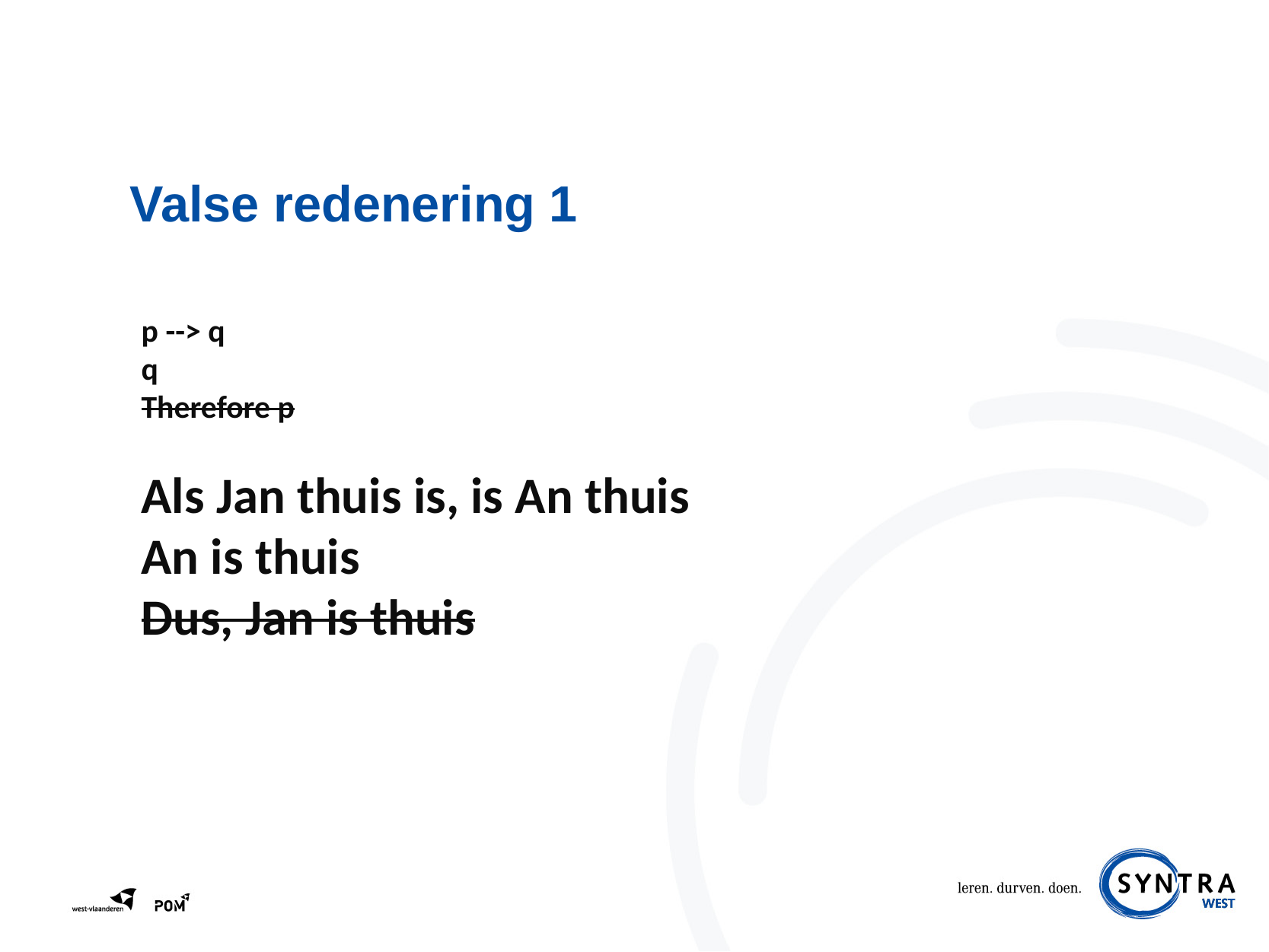

# Valse redenering 1

p --> q
q
Therefore p

Als Jan thuis is, is An thuis
An is thuis
Dus, Jan is thuis